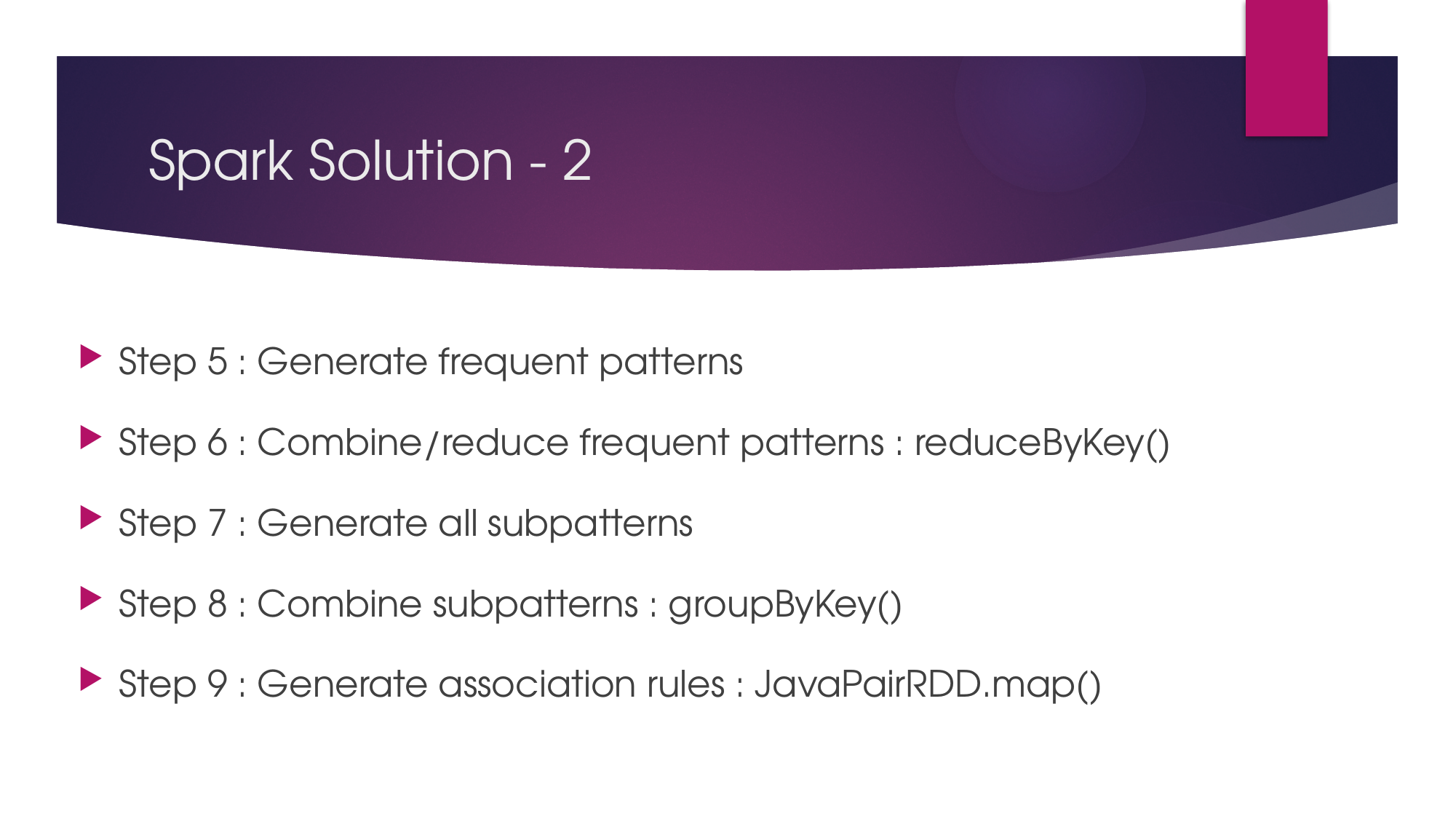

# Spark Solution - 2
Step 5 : Generate frequent patterns
Step 6 : Combine/reduce frequent patterns : reduceByKey()
Step 7 : Generate all subpatterns
Step 8 : Combine subpatterns : groupByKey()
Step 9 : Generate association rules : JavaPairRDD.map()